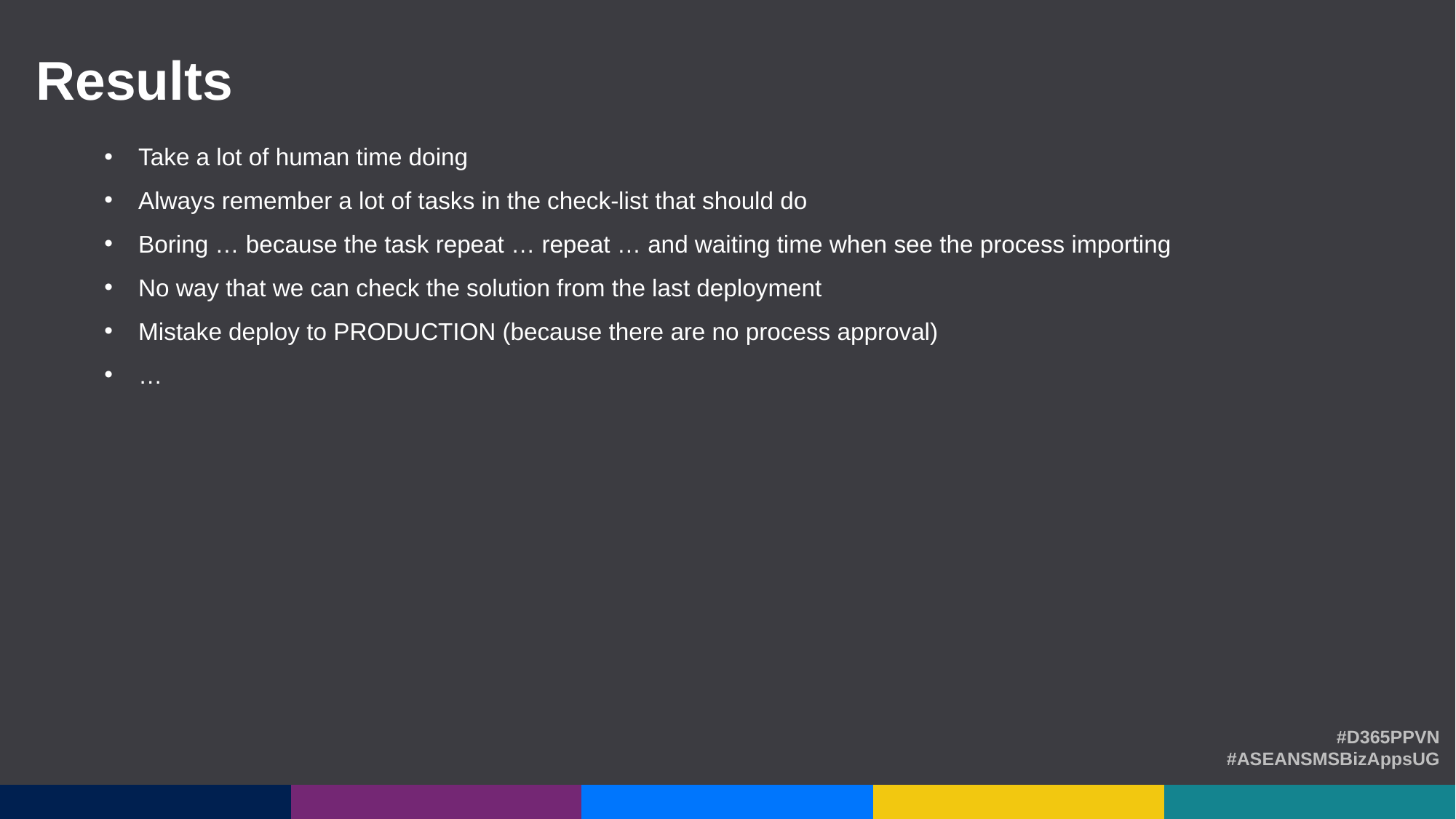

Results

Take a lot of human time doing
Always remember a lot of tasks in the check-list that should do
Boring … because the task repeat … repeat … and waiting time when see the process importing
No way that we can check the solution from the last deployment
Mistake deploy to PRODUCTION (because there are no process approval)
…
#D365PPVN
#ASEANSMSBizAppsUG